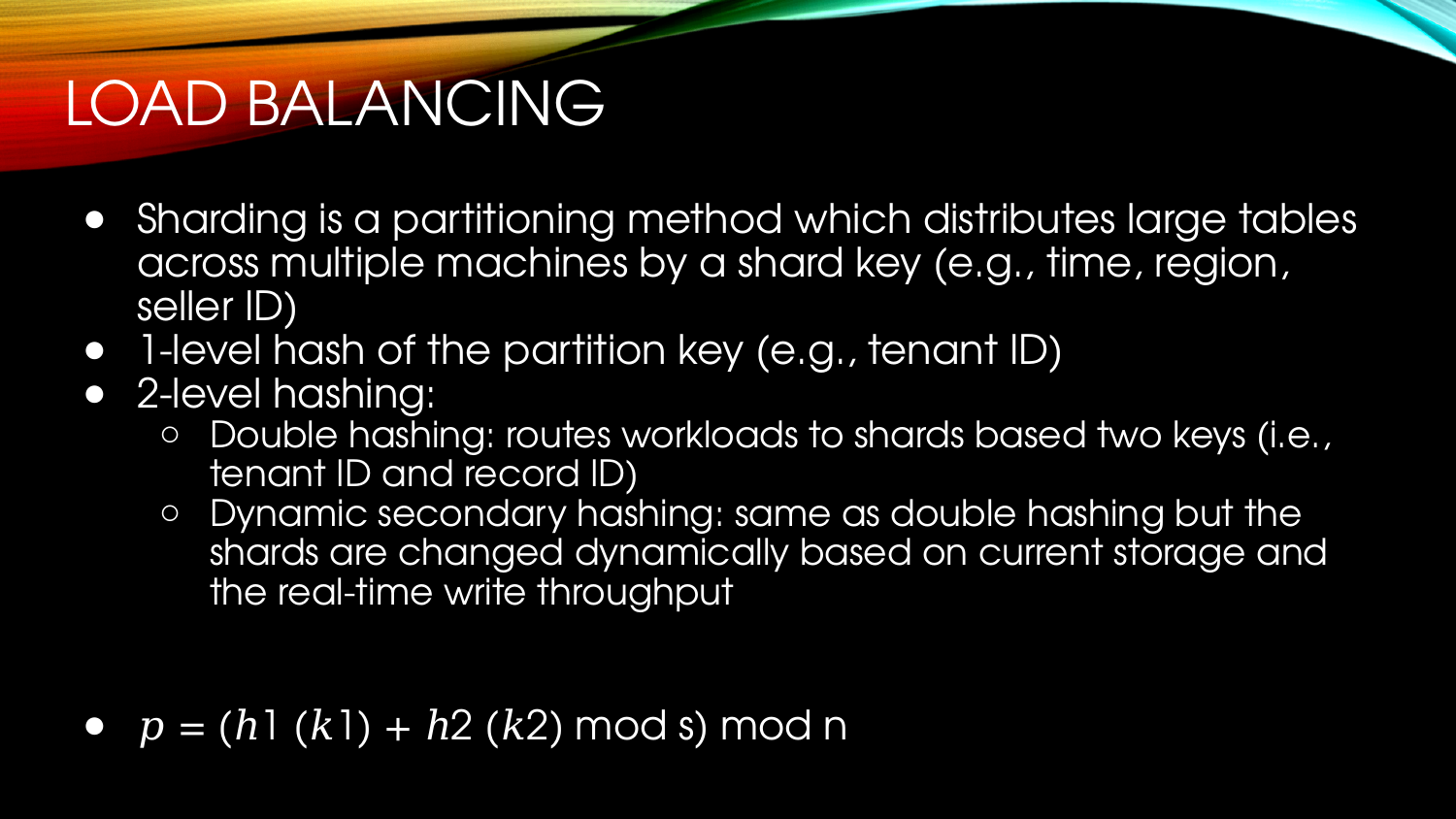

# Load balancing
Sharding is a partitioning method which distributes large tables across multiple machines by a shard key (e.g., time, region, seller ID)
1-level hash of the partition key (e.g., tenant ID)
2-level hashing:
Double hashing: routes workloads to shards based two keys (i.e., tenant ID and record ID)
Dynamic secondary hashing: same as double hashing but the shards are changed dynamically based on current storage and the real-time write throughput

𝑝 = (ℎ1 (𝑘1) + ℎ2 (𝑘2) mod s) mod n